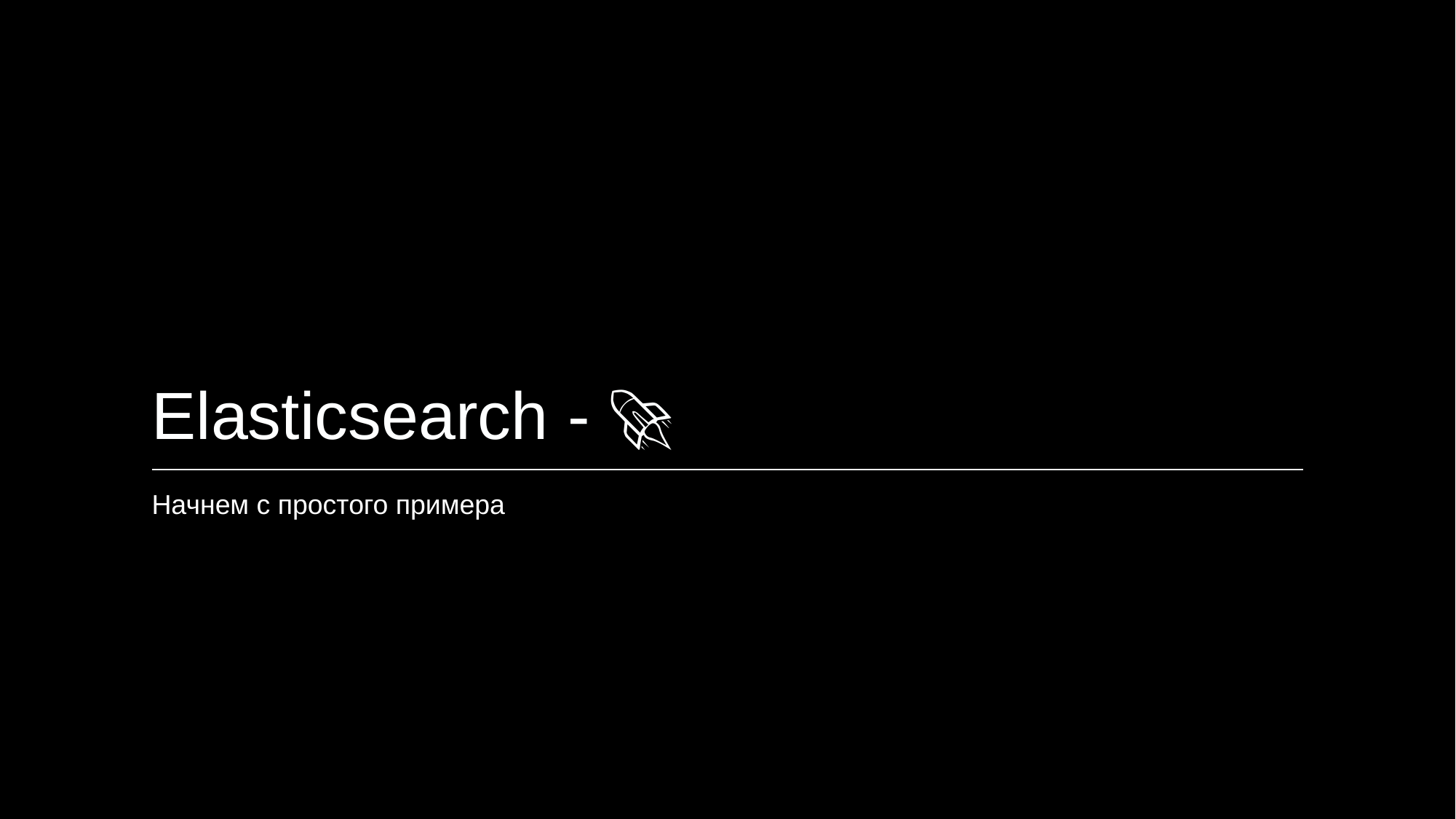

# Elasticsearch - 🚀
Начнем с простого примера